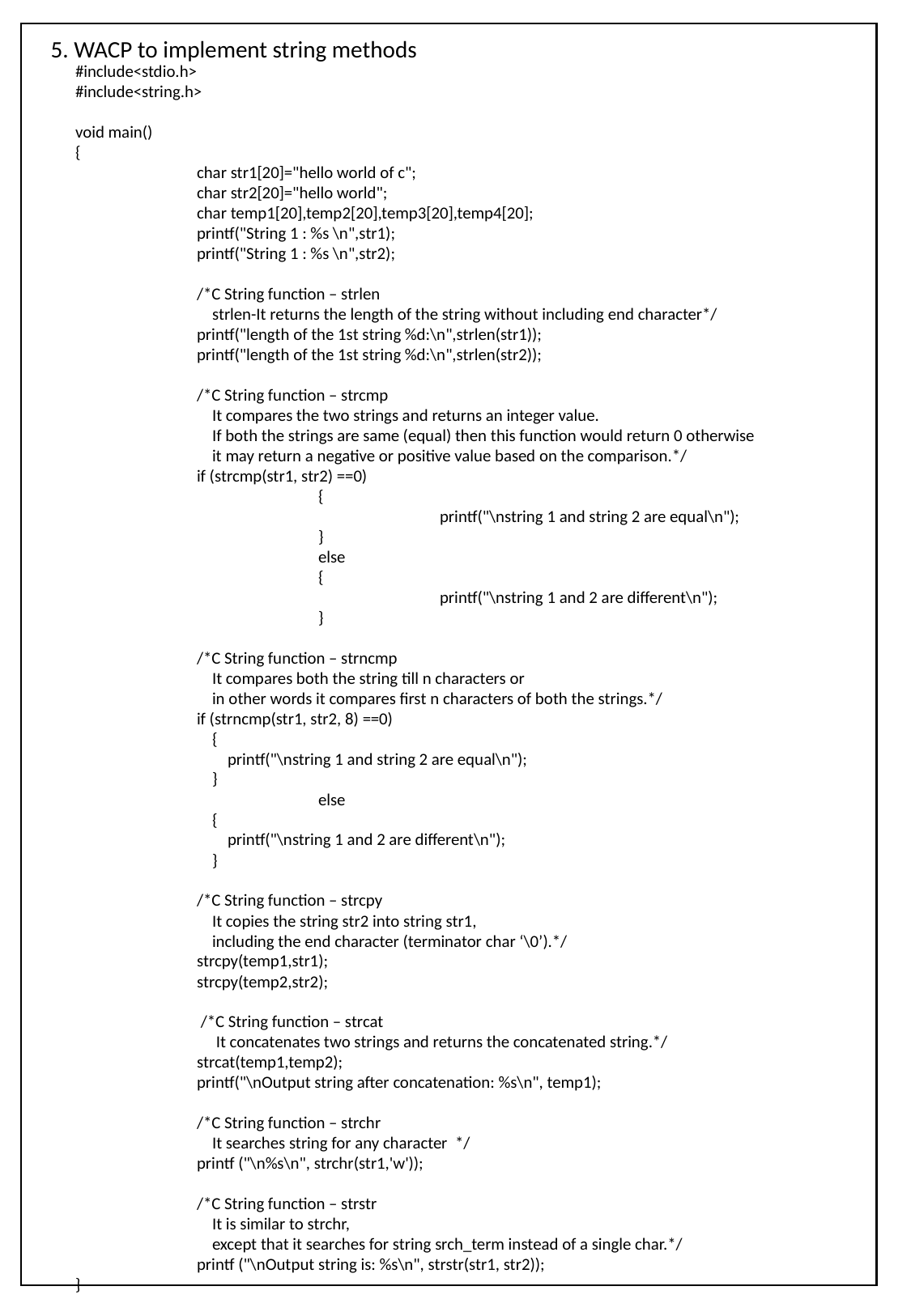

5. WACP to implement string methods
#include<stdio.h>
#include<string.h>

void main()
{
	char str1[20]="hello world of c";
	char str2[20]="hello world";
	char temp1[20],temp2[20],temp3[20],temp4[20];
	printf("String 1 : %s \n",str1);
	printf("String 1 : %s \n",str2);

	/*C String function – strlen
	    strlen-It returns the length of the string without including end character*/
	printf("length of the 1st string %d:\n",strlen(str1));
	printf("length of the 1st string %d:\n",strlen(str2));

	/*C String function – strcmp
	    It compares the two strings and returns an integer value.
	    If both the strings are same (equal) then this function would return 0 otherwise
	    it may return a negative or positive value based on the comparison.*/
	if (strcmp(str1, str2) ==0)
     		{
        			printf("\nstring 1 and string 2 are equal\n");
     		}
		else
    		{
         			printf("\nstring 1 and 2 are different\n");
    		}

    	/*C String function – strncmp
	    It compares both the string till n characters or
	    in other words it compares first n characters of both the strings.*/
    	if (strncmp(str1, str2, 8) ==0)
	    {
	        printf("\nstring 1 and string 2 are equal\n");
	    }
		else
	    {
	        printf("\nstring 1 and 2 are different\n");
	    }

	/*C String function – strcpy
	    It copies the string str2 into string str1,
	    including the end character (terminator char ‘\0’).*/
	strcpy(temp1,str1);
	strcpy(temp2,str2);

	 /*C String function – strcat
	     It concatenates two strings and returns the concatenated string.*/
	strcat(temp1,temp2);
    	printf("\nOutput string after concatenation: %s\n", temp1);

    	/*C String function – strchr
	    It searches string for any character  */
    	printf ("\n%s\n", strchr(str1,'w'));

    	/*C String function – strstr
	    It is similar to strchr,
	    except that it searches for string srch_term instead of a single char.*/
    	printf ("\nOutput string is: %s\n", strstr(str1, str2));
}